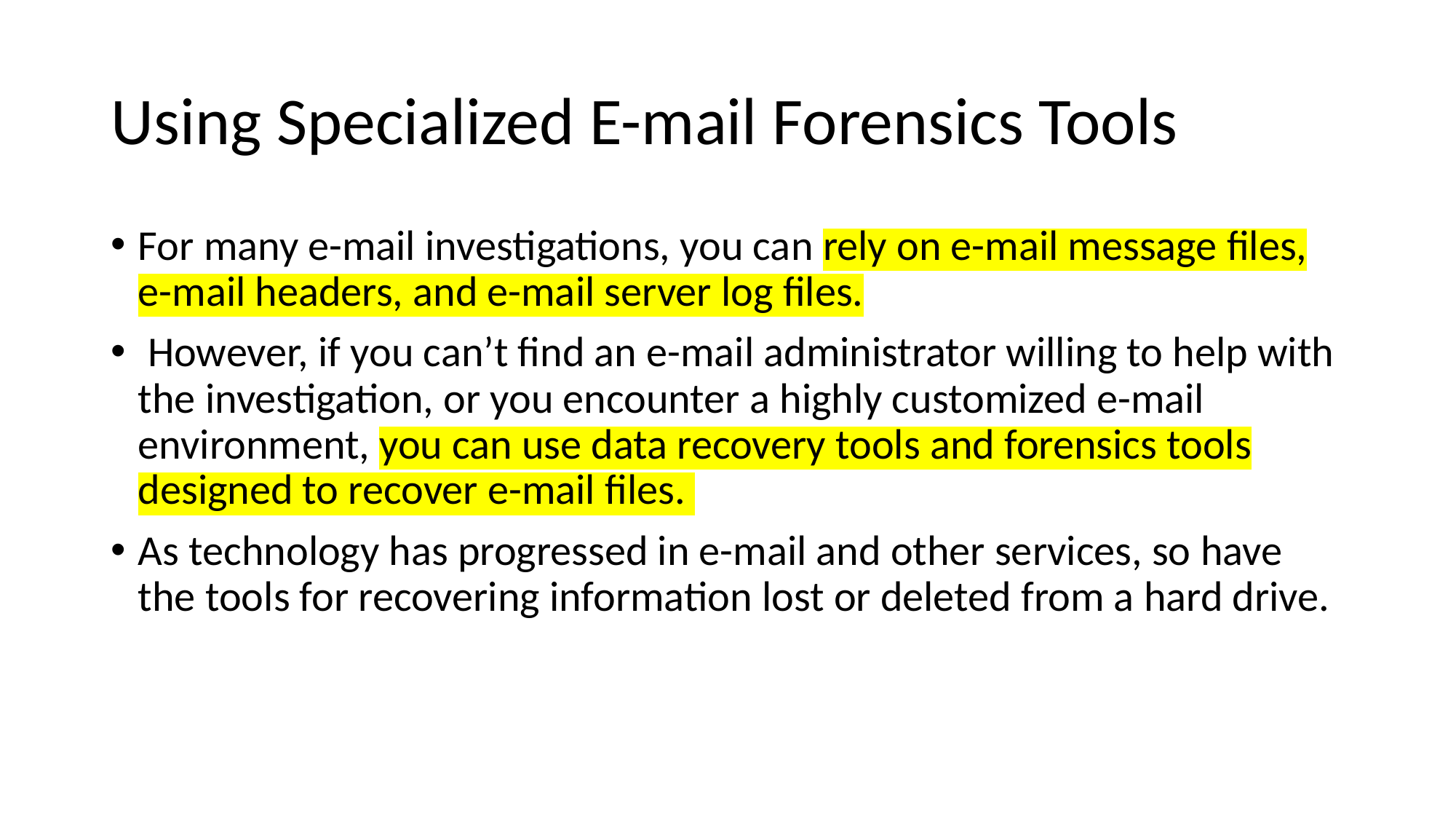

# Using Specialized E-mail Forensics Tools
For many e-mail investigations, you can rely on e-mail message files, e-mail headers, and e-mail server log files.
 However, if you can’t find an e-mail administrator willing to help with the investigation, or you encounter a highly customized e-mail environment, you can use data recovery tools and forensics tools designed to recover e-mail files.
As technology has progressed in e-mail and other services, so have the tools for recovering information lost or deleted from a hard drive.